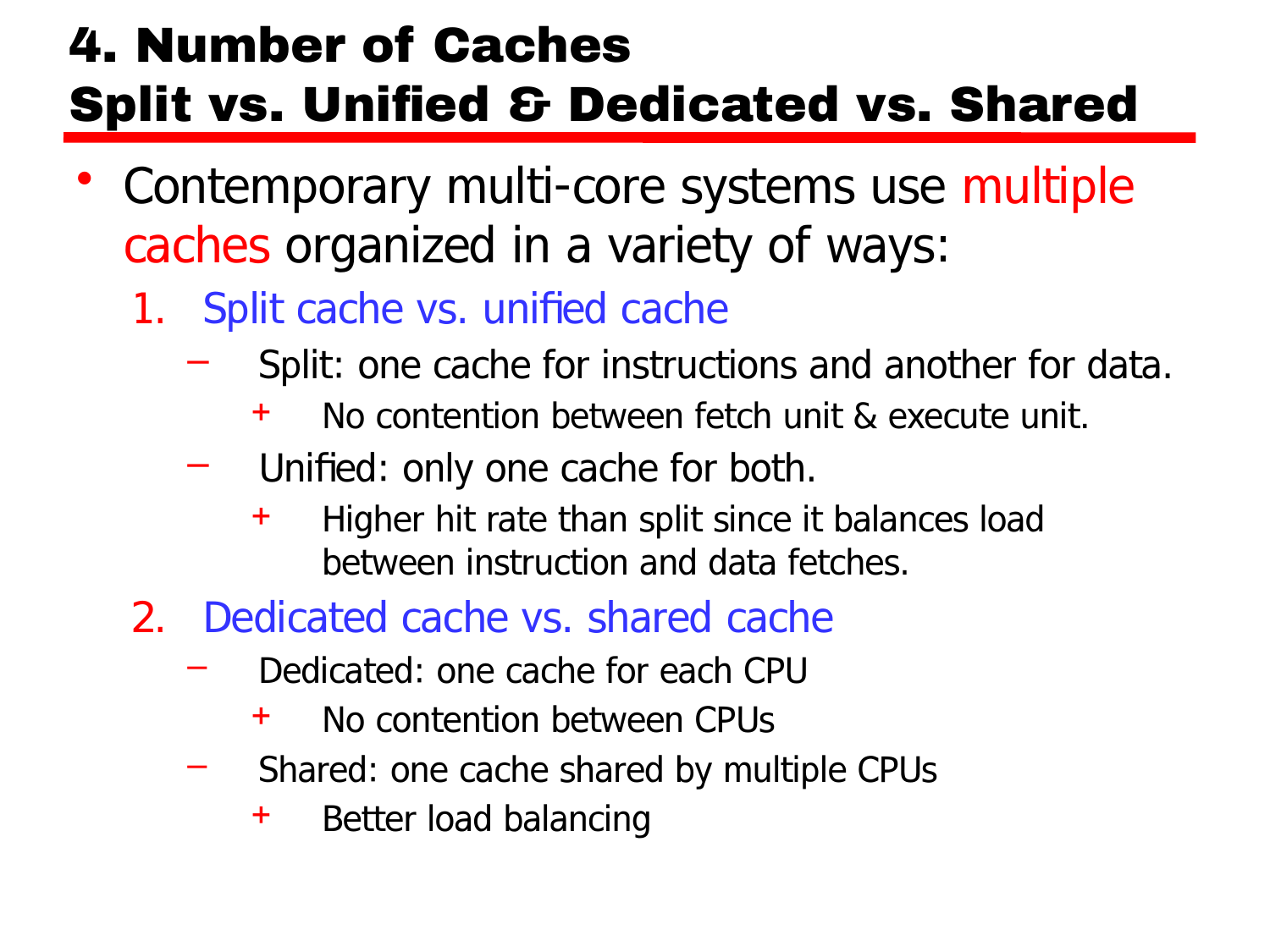

# 4. Number of Caches Split vs. Unified & Dedicated vs. Shared
Contemporary multi-core systems use multiple caches organized in a variety of ways:
Split cache vs. unified cache
Split: one cache for instructions and another for data.
No contention between fetch unit & execute unit.
Unified: only one cache for both.
Higher hit rate than split since it balances load between instruction and data fetches.
Dedicated cache vs. shared cache
Dedicated: one cache for each CPU
No contention between CPUs
Shared: one cache shared by multiple CPUs
Better load balancing